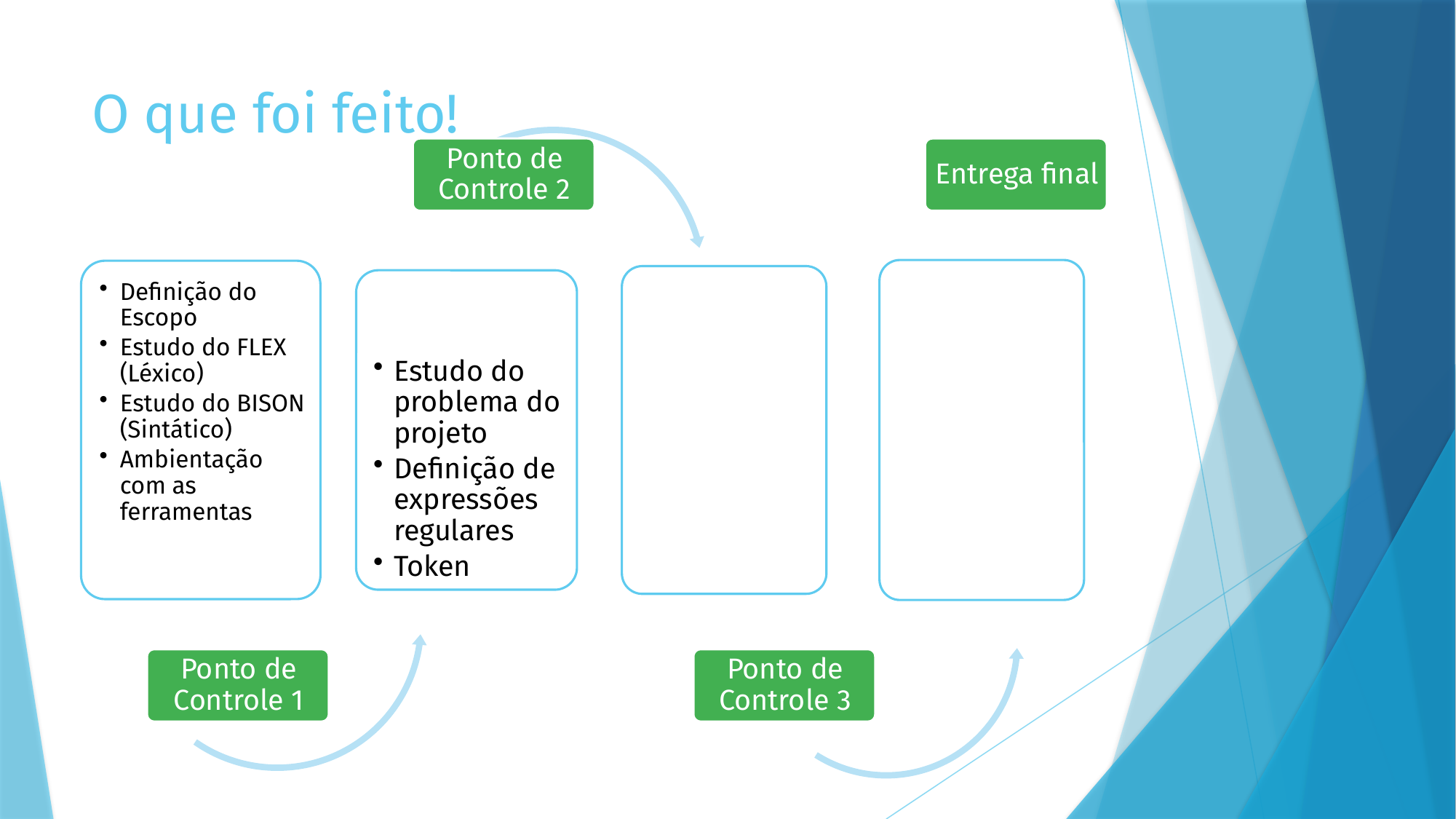

# O que foi feito!
Definição do Escopo
Estudo do FLEX (Léxico)
Estudo do BISON (Sintático)
Ambientação com as ferramentas
Ponto de Controle 1
Estudo do problema do projeto
Definição de expressões regulares
Token
Ponto de Controle 2
Ponto de Controle 3
Entrega final